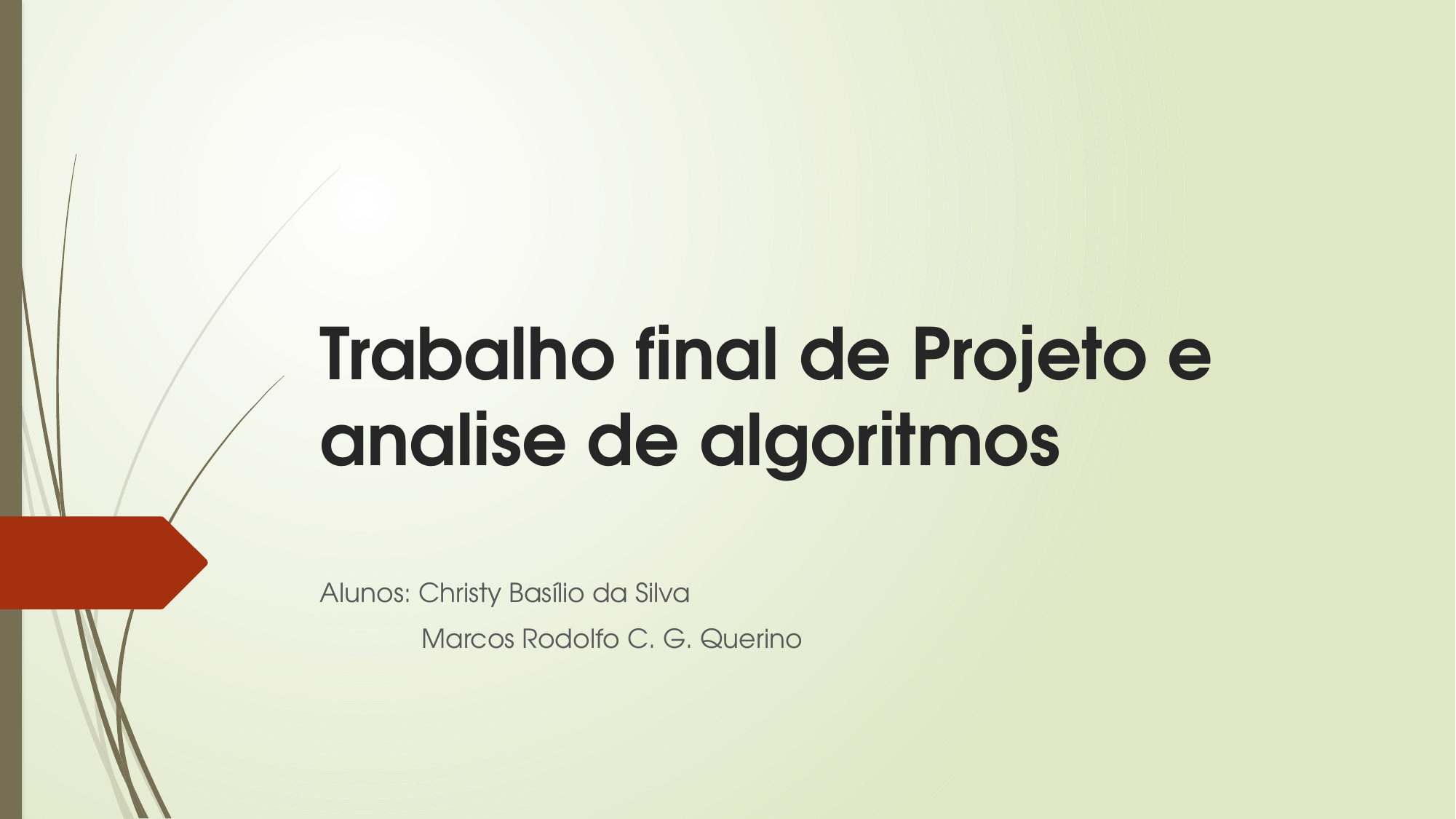

# Trabalho final de Projeto e analise de algoritmos
Alunos: Christy Basílio da Silva
              Marcos Rodolfo C. G. Querino